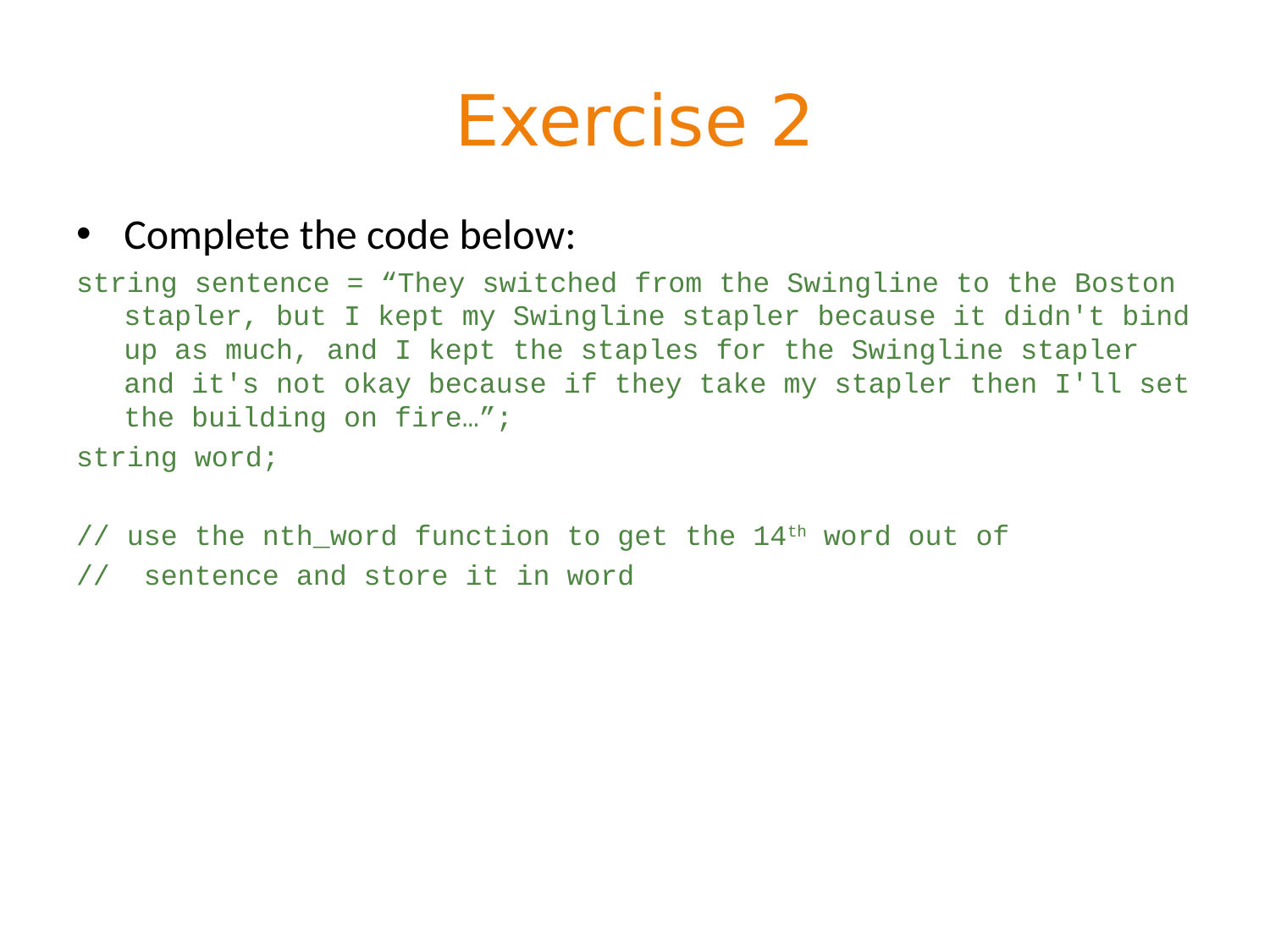

# Exercise 2
Complete the code below:
string sentence = “They switched from the Swingline to the Boston stapler, but I kept my Swingline stapler because it didn't bind up as much, and I kept the staples for the Swingline stapler and it's not okay because if they take my stapler then I'll set the building on fire…”;
string word;

// use the nth_word function to get the 14th word out of
//  sentence and store it in word